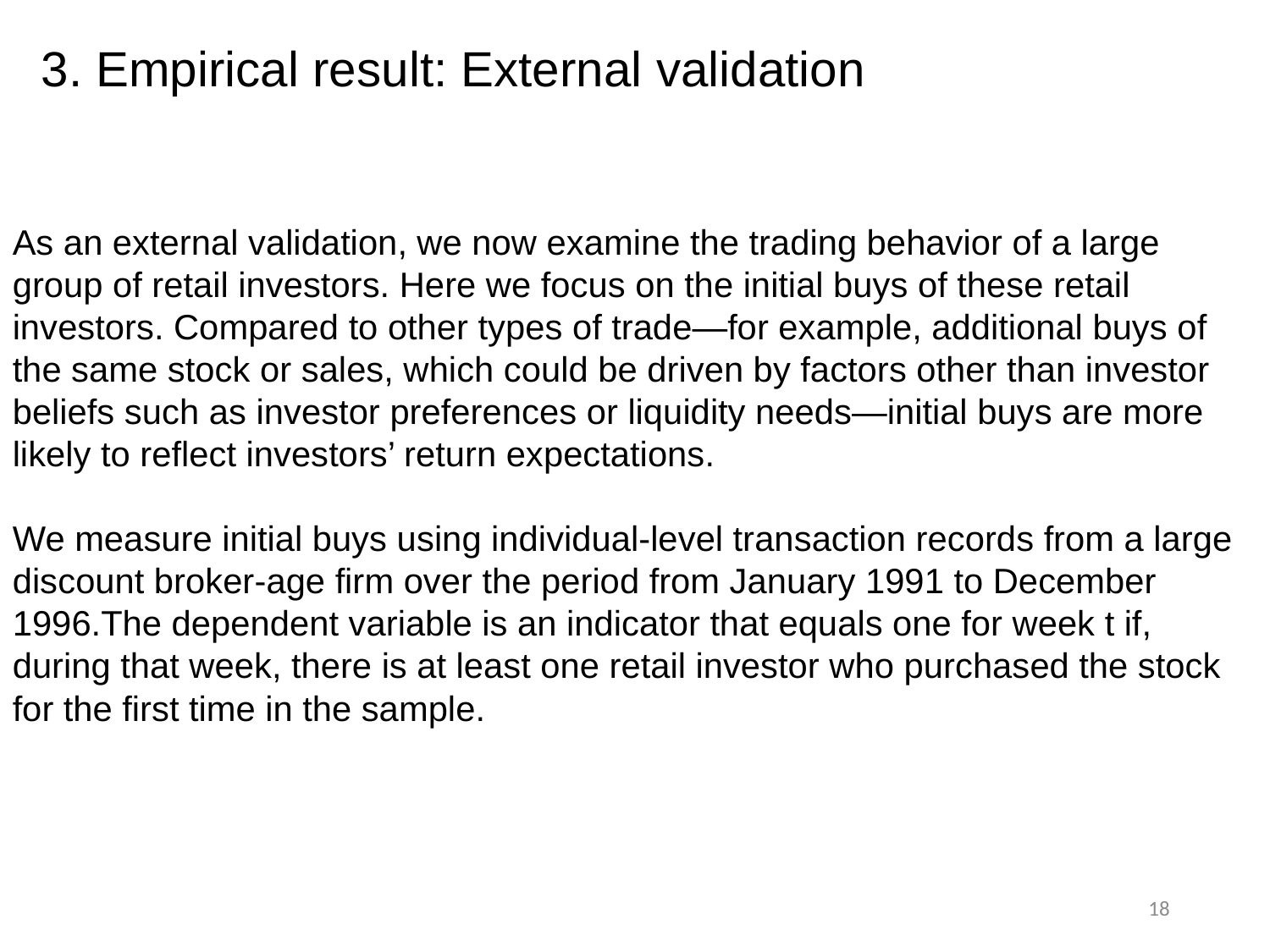

3. Empirical result: External validation
As an external validation, we now examine the trading behavior of a large group of retail investors. Here we focus on the initial buys of these retail investors. Compared to other types of trade—for example, additional buys of the same stock or sales, which could be driven by factors other than investor beliefs such as investor preferences or liquidity needs—initial buys are more likely to reflect investors’ return expectations.

We measure initial buys using individual-level transaction records from a large discount broker-age firm over the period from January 1991 to December 1996.The dependent variable is an indicator that equals one for week t if, during that week, there is at least one retail investor who purchased the stock for the first time in the sample.
18